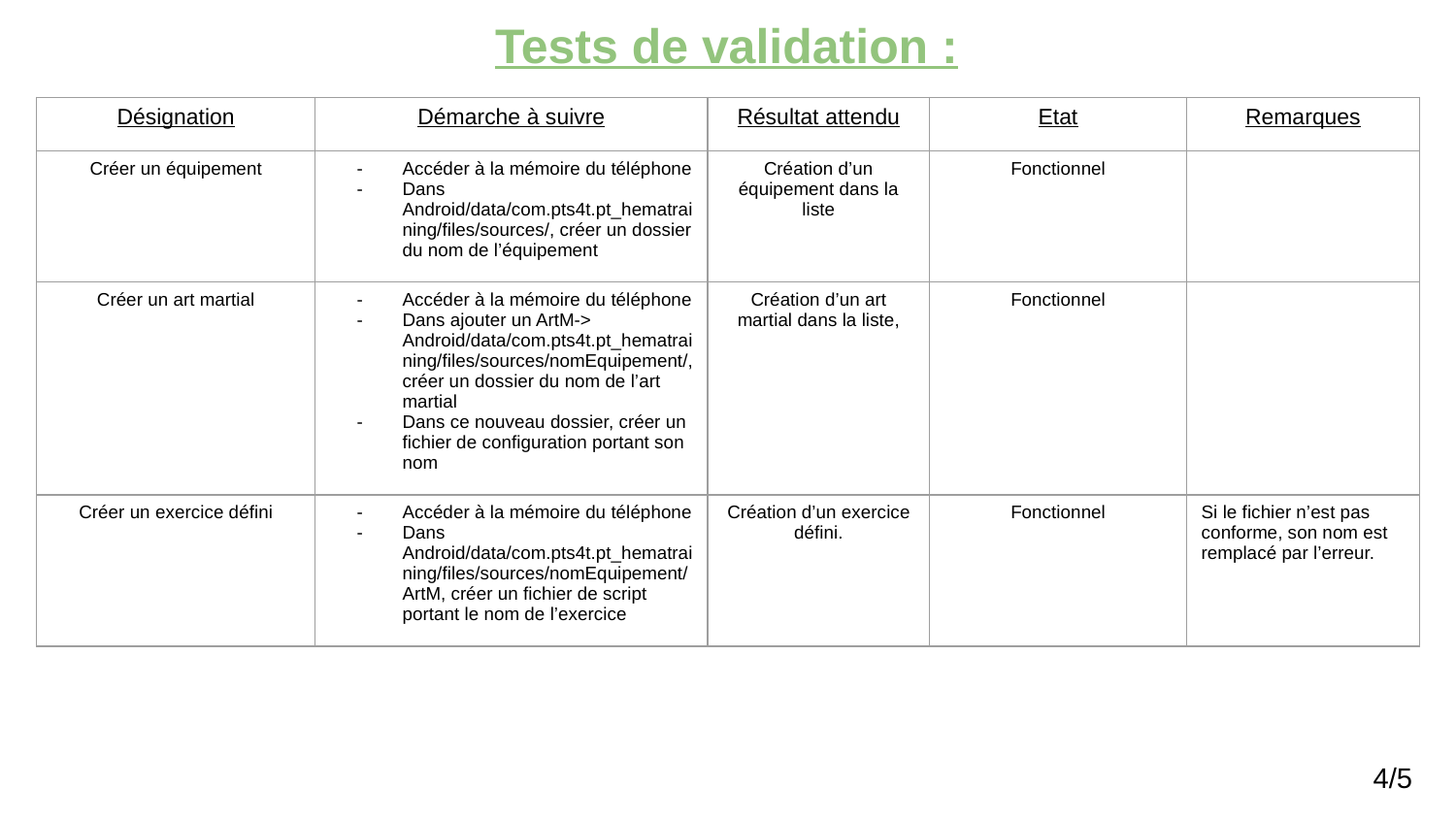

Tests de validation :
| Désignation | Démarche à suivre | Résultat attendu | Etat | Remarques |
| --- | --- | --- | --- | --- |
| Créer un équipement | Accéder à la mémoire du téléphone Dans Android/data/com.pts4t.pt\_hematraining/files/sources/, créer un dossier du nom de l’équipement | Création d’un équipement dans la liste | Fonctionnel |  |
| Créer un art martial | Accéder à la mémoire du téléphone Dans ajouter un ArtM-> Android/data/com.pts4t.pt\_hematraining/files/sources/nomEquipement/, créer un dossier du nom de l’art martial Dans ce nouveau dossier, créer un fichier de configuration portant son nom | Création d’un art martial dans la liste, | Fonctionnel |  |
| Créer un exercice défini | Accéder à la mémoire du téléphone Dans Android/data/com.pts4t.pt\_hematraining/files/sources/nomEquipement/ArtM, créer un fichier de script portant le nom de l’exercice | Création d’un exercice défini. | Fonctionnel | Si le fichier n’est pas conforme, son nom est remplacé par l’erreur. |
4/5